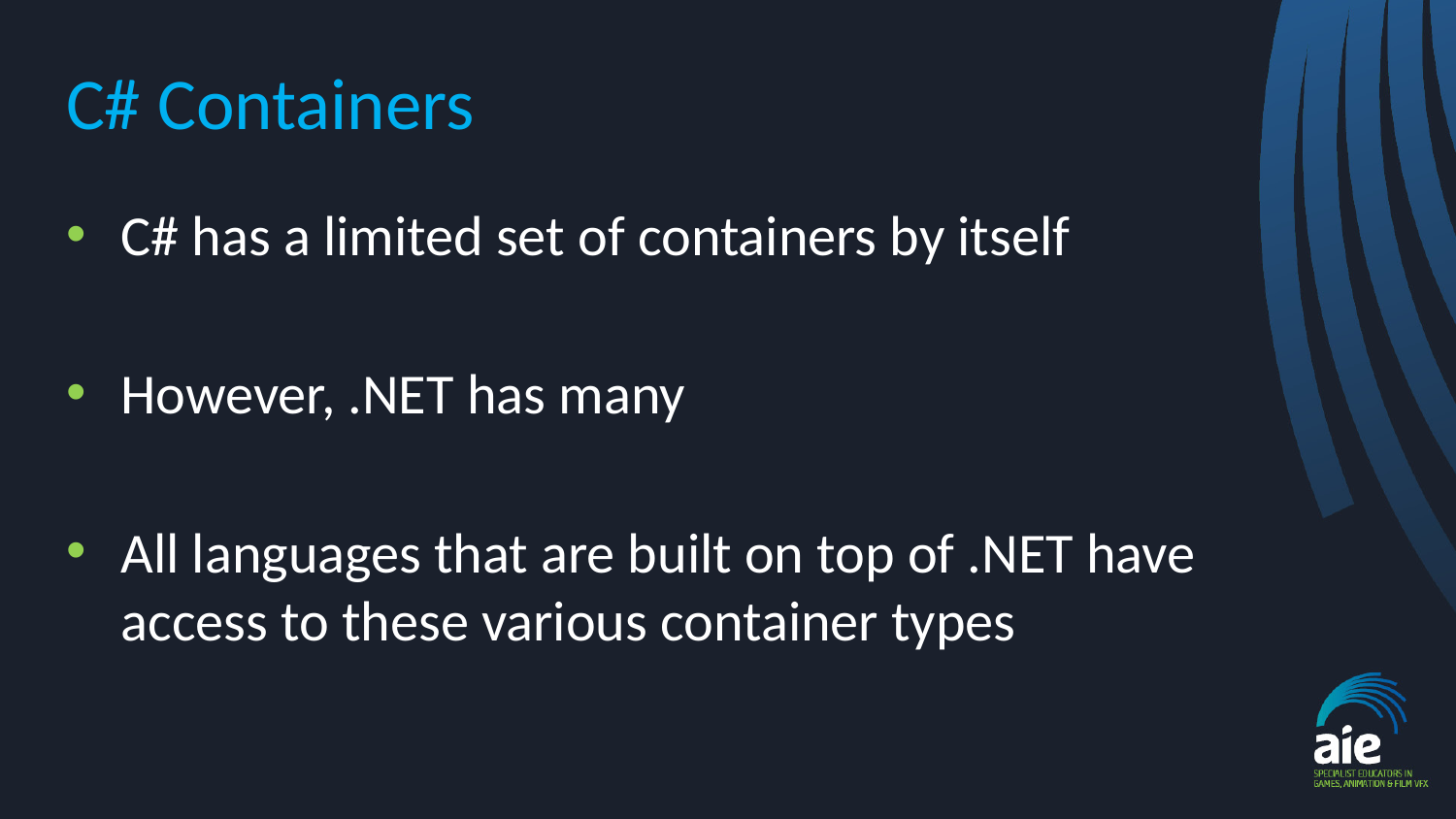

# C# Containers
C# has a limited set of containers by itself

However, .NET has many

All languages that are built on top of .NET have access to these various container types